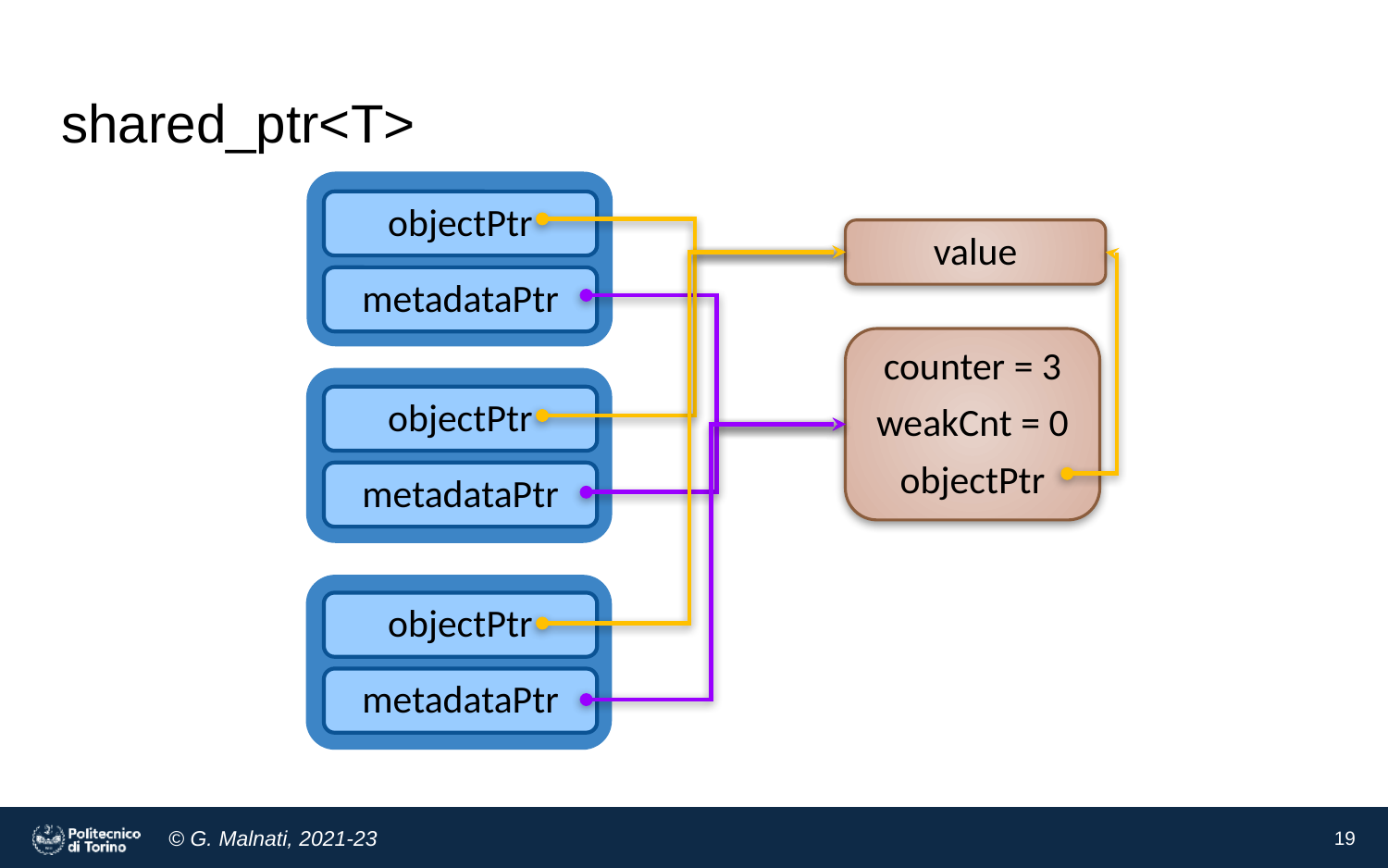

# shared_ptr<T>

objectPtr

value
metadataPtr

counter = 3
weakCnt = 0
objectPtr

objectPtr

metadataPtr

objectPtr

metadataPtr

19